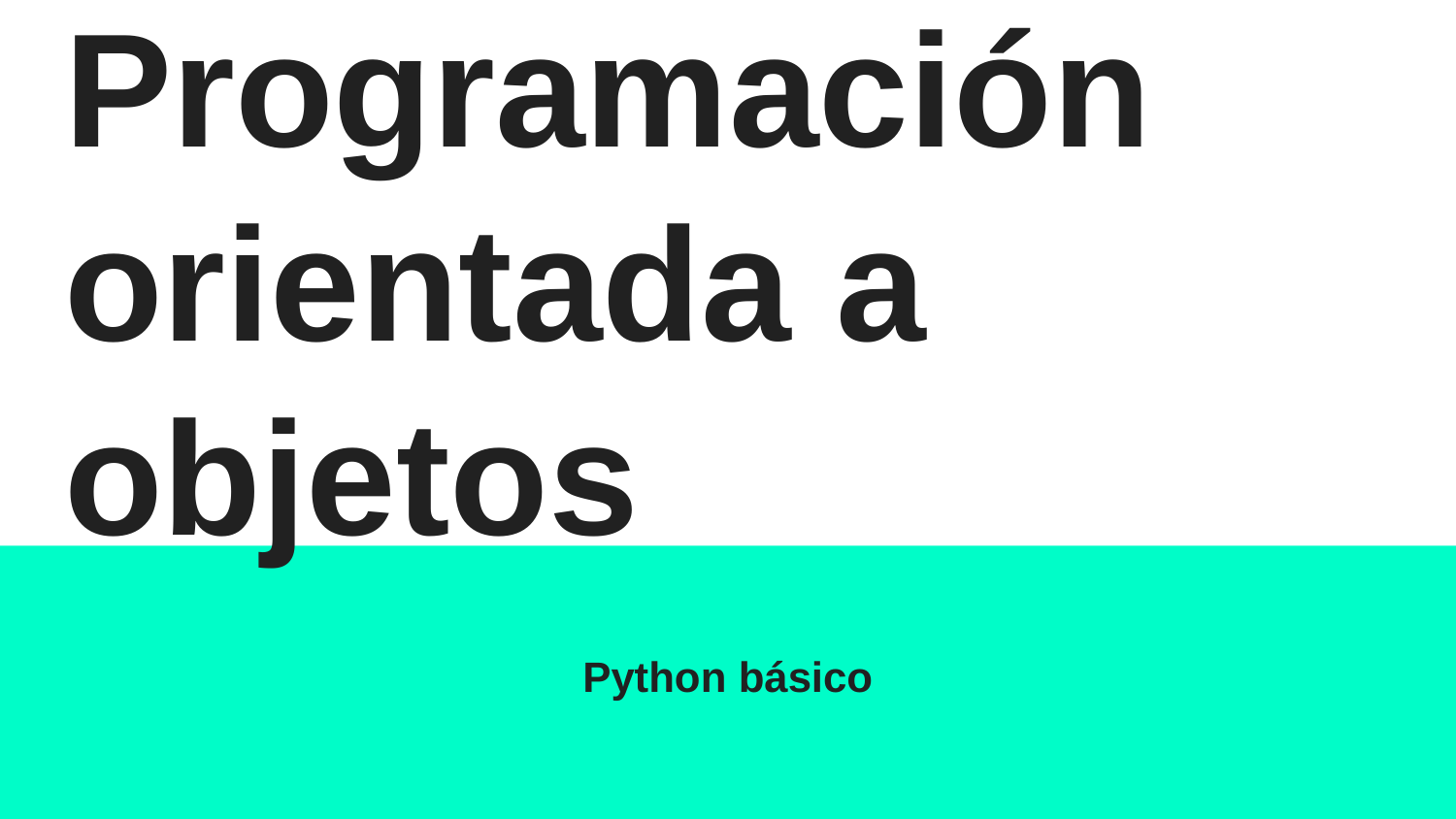

# Programación orientada a objetos
Python básico